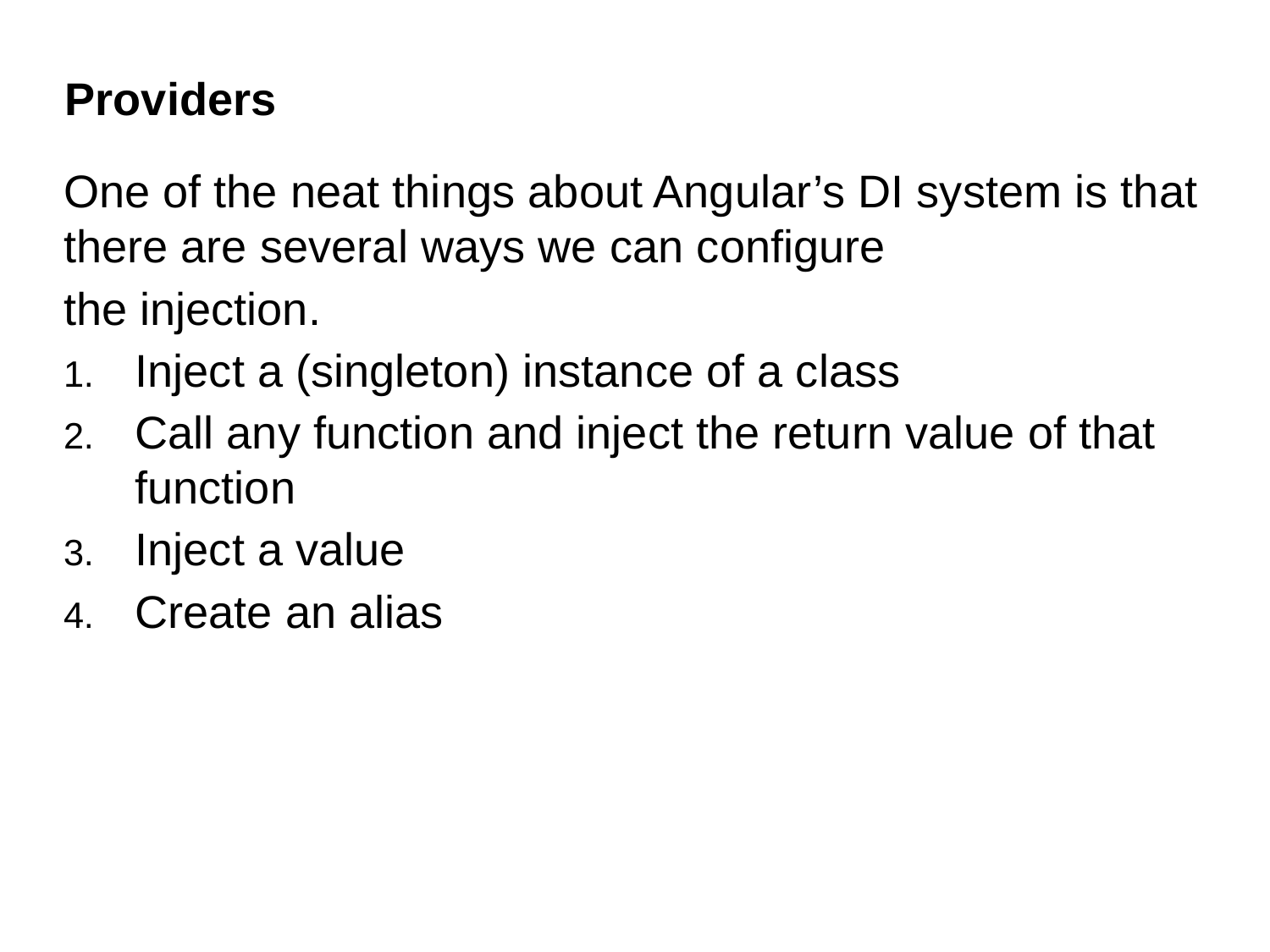

# Providers
One of the neat things about Angular’s DI system is that there are several ways we can configure
the injection.
Inject a (singleton) instance of a class
Call any function and inject the return value of that function
Inject a value
Create an alias